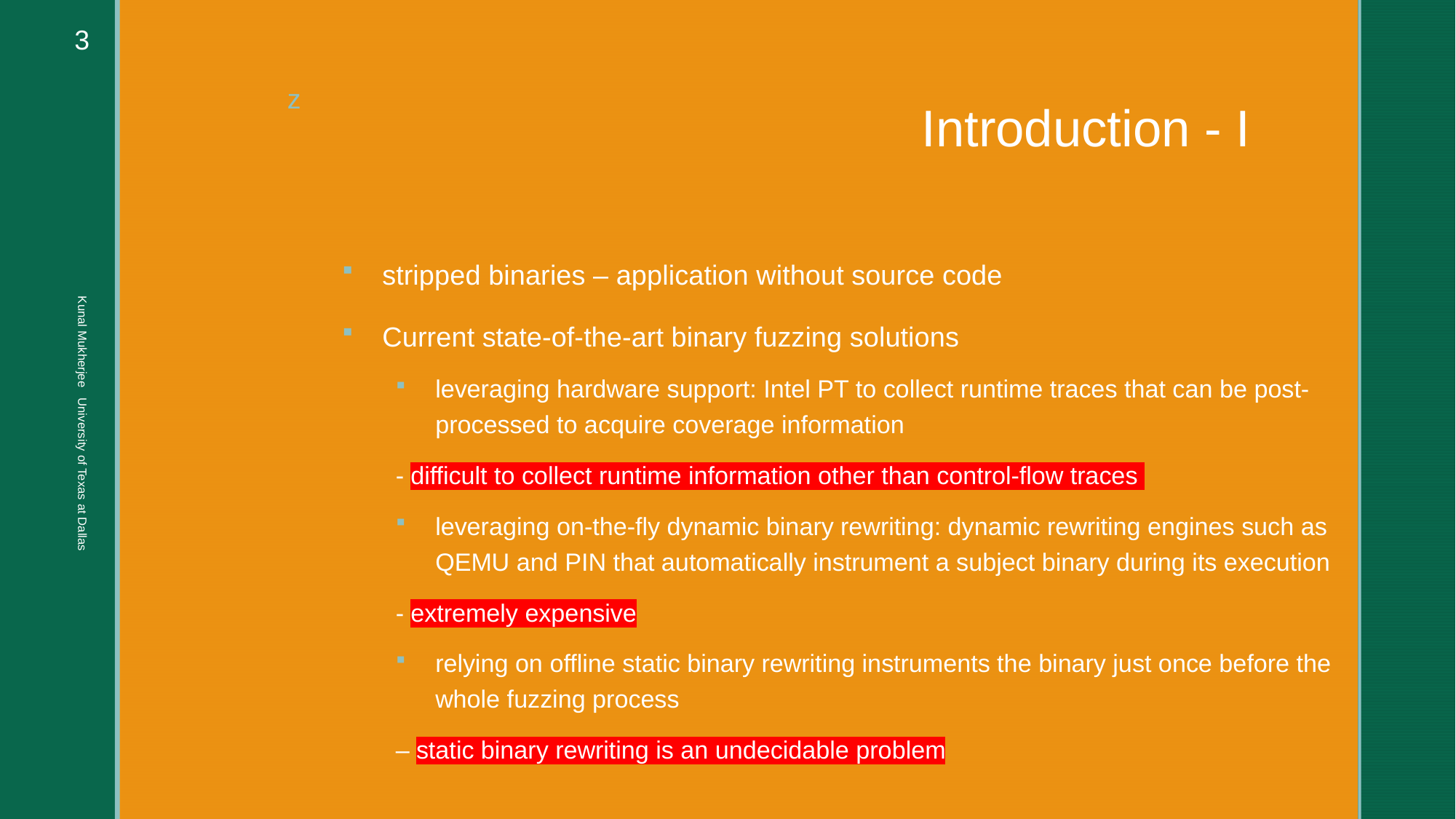

3
# Introduction - I
stripped binaries – application without source code
Current state-of-the-art binary fuzzing solutions
leveraging hardware support: Intel PT to collect runtime traces that can be post-processed to acquire coverage information
	- difficult to collect runtime information other than control-flow traces
leveraging on-the-fly dynamic binary rewriting: dynamic rewriting engines such as QEMU and PIN that automatically instrument a subject binary during its execution
	- extremely expensive
relying on offline static binary rewriting instruments the binary just once before the whole fuzzing process
	– static binary rewriting is an undecidable problem

Kunal Mukherjee   University of Texas at Dallas